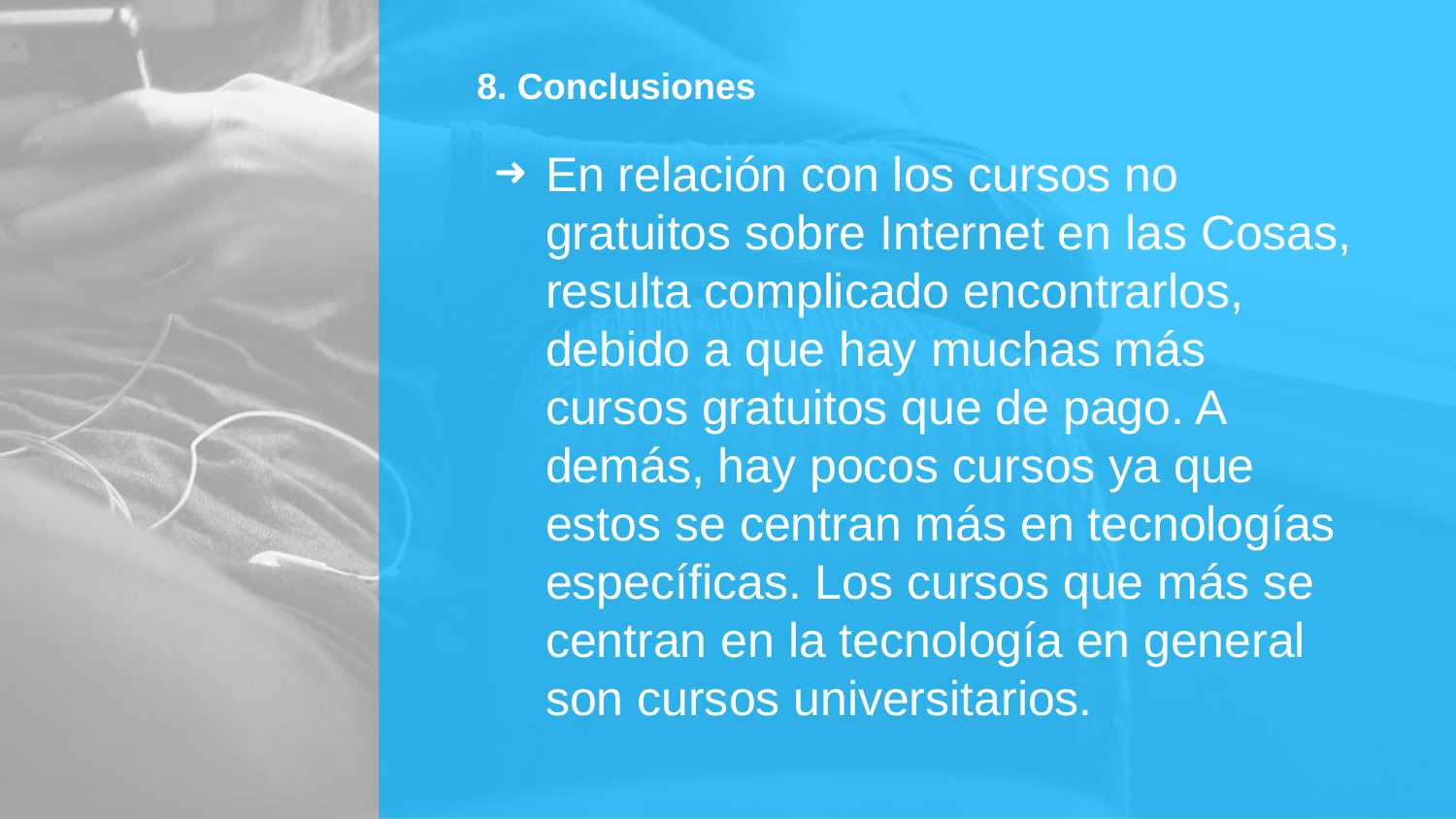

# 8. Conclusiones
En relación con los cursos no gratuitos sobre Internet en las Cosas, resulta complicado encontrarlos, debido a que hay muchas más cursos gratuitos que de pago. A demás, hay pocos cursos ya que estos se centran más en tecnologías específicas. Los cursos que más se centran en la tecnología en general son cursos universitarios.